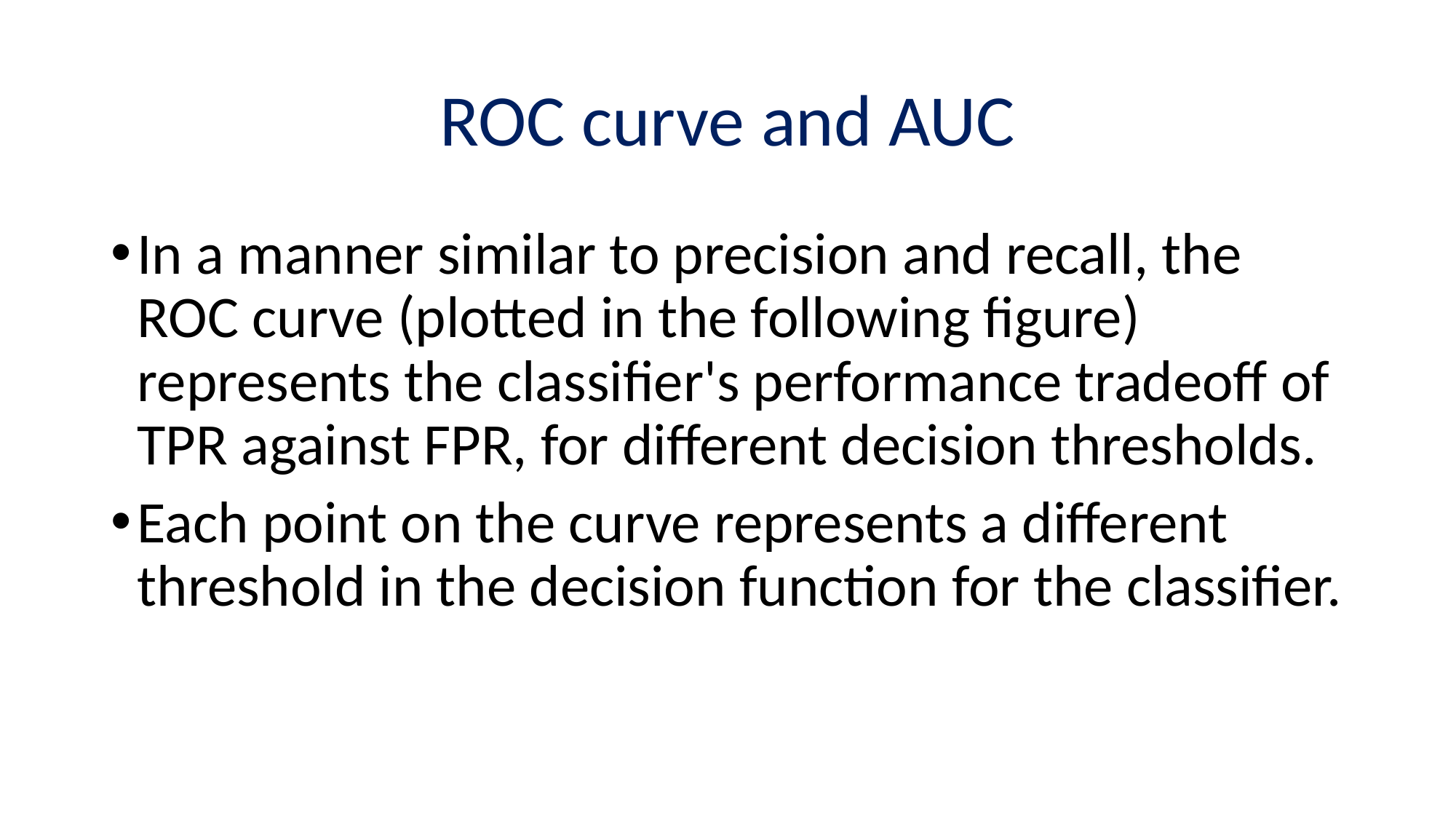

# ROC curve and AUC
In a manner similar to precision and recall, the ROC curve (plotted in the following figure) represents the classifier's performance tradeoff of TPR against FPR, for different decision thresholds.
Each point on the curve represents a different threshold in the decision function for the classifier.